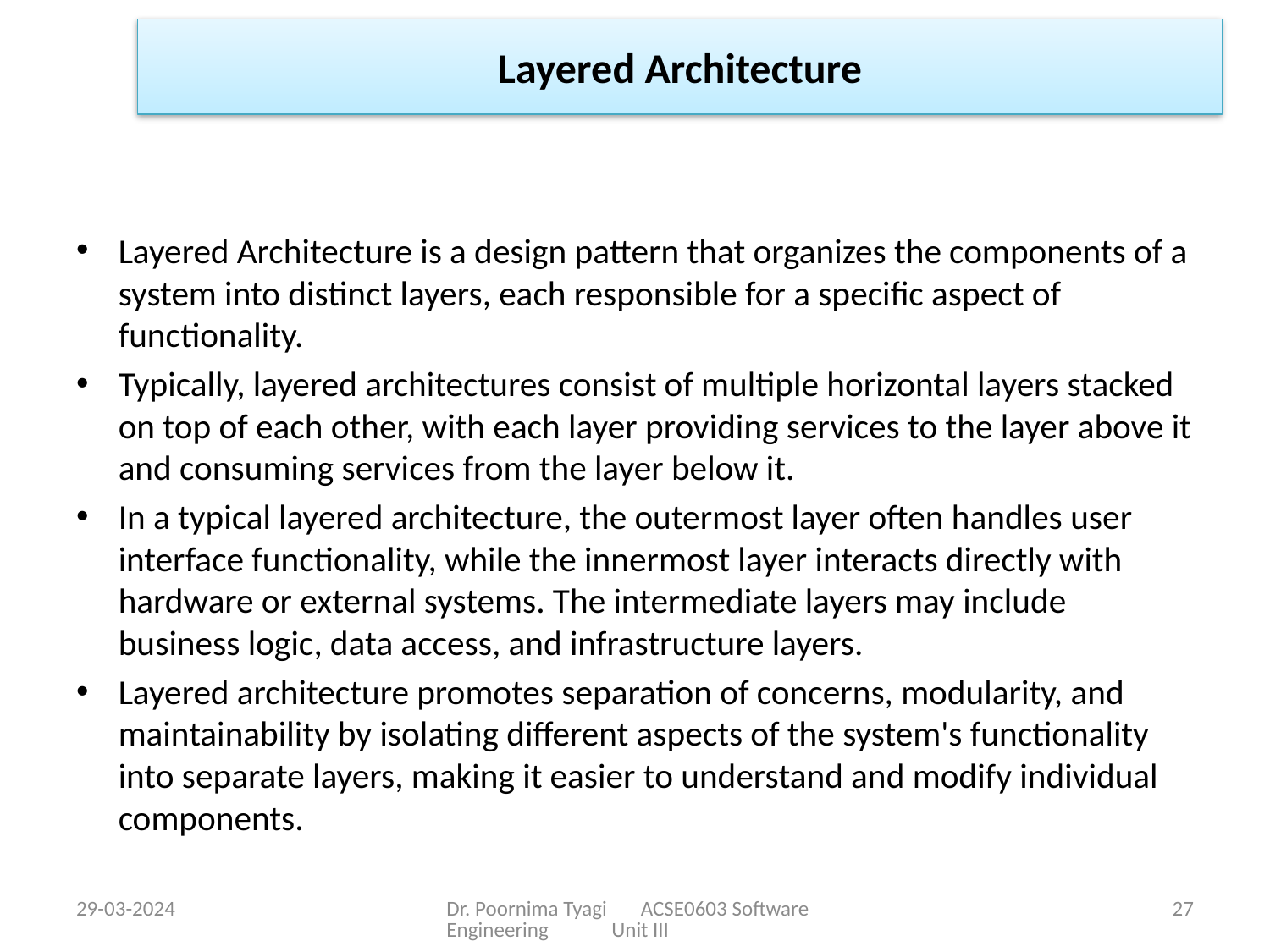

Layered Architecture
Layered Architecture is a design pattern that organizes the components of a system into distinct layers, each responsible for a specific aspect of functionality.
Typically, layered architectures consist of multiple horizontal layers stacked on top of each other, with each layer providing services to the layer above it and consuming services from the layer below it.
In a typical layered architecture, the outermost layer often handles user interface functionality, while the innermost layer interacts directly with hardware or external systems. The intermediate layers may include business logic, data access, and infrastructure layers.
Layered architecture promotes separation of concerns, modularity, and maintainability by isolating different aspects of the system's functionality into separate layers, making it easier to understand and modify individual components.

29-03-2024
Dr. Poornima Tyagi       ACSE0603 Software Engineering             Unit III
27